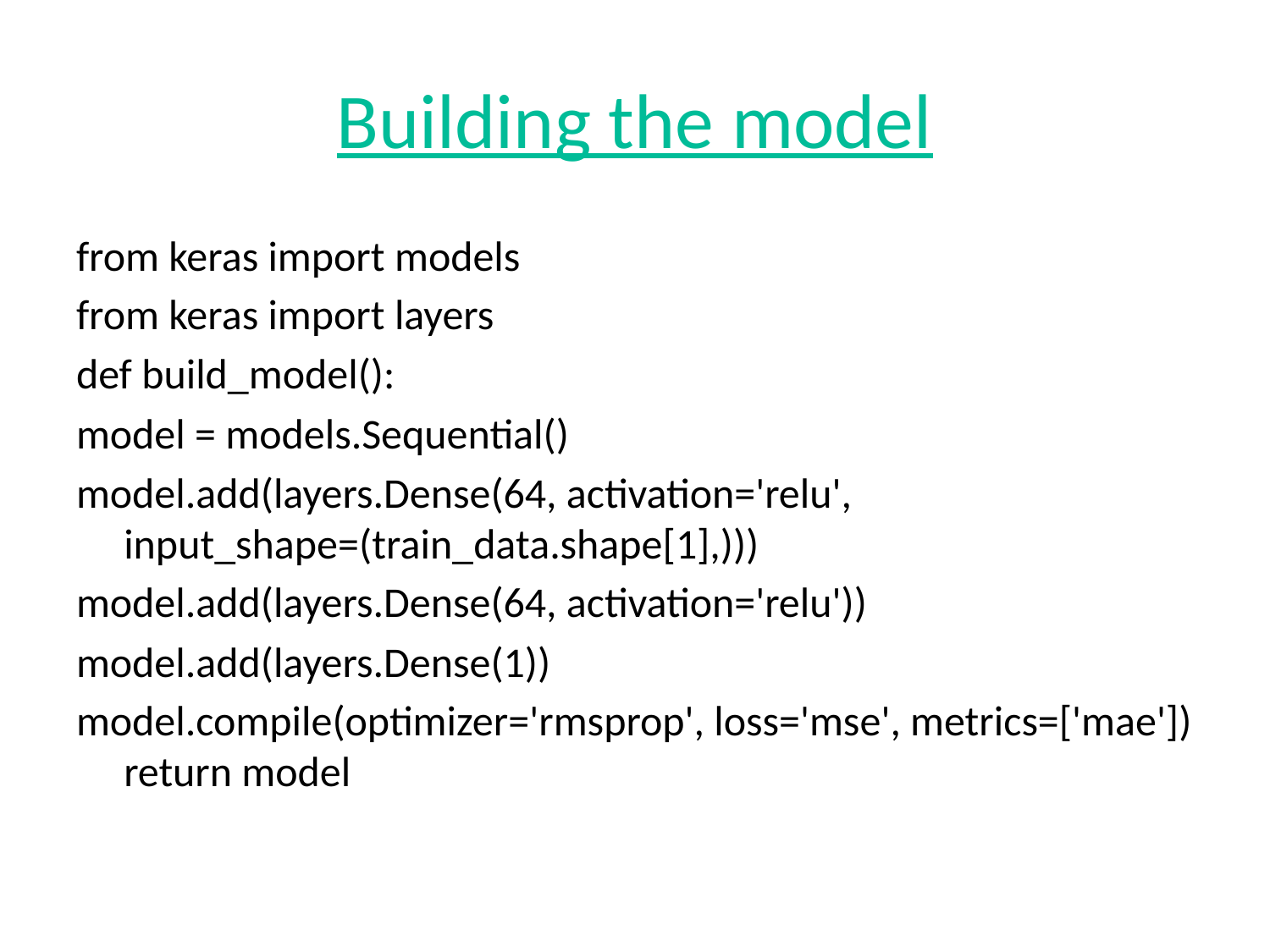

# Building the model
from keras import models
from keras import layers
def build_model():
model = models.Sequential()
model.add(layers.Dense(64, activation='relu', input_shape=(train_data.shape[1],)))
model.add(layers.Dense(64, activation='relu'))
model.add(layers.Dense(1))
model.compile(optimizer='rmsprop', loss='mse', metrics=['mae']) return model